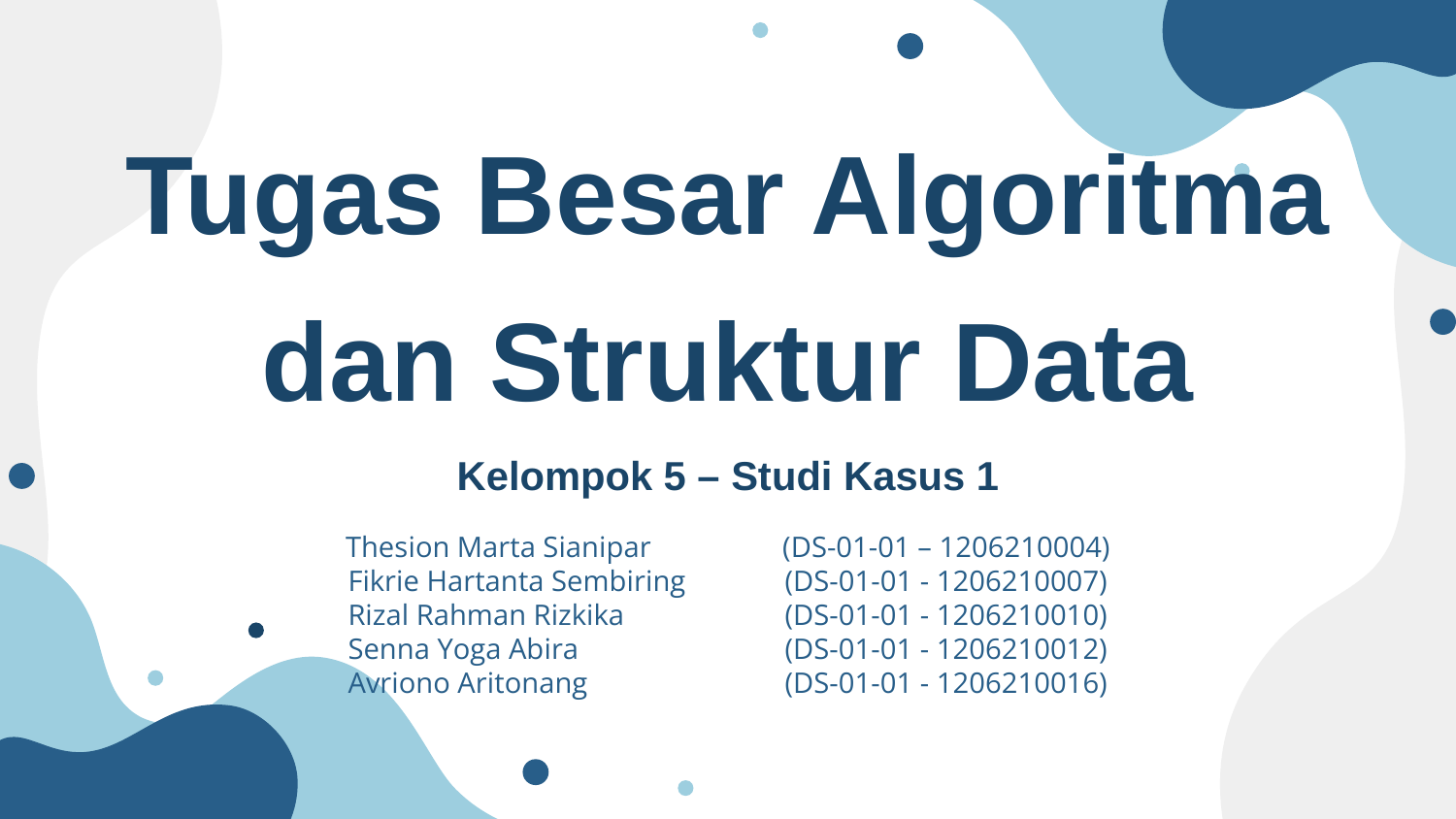

# Tugas Besar Algoritma dan Struktur Data
Kelompok 5 – Studi Kasus 1
Thesion Marta Sianipar 	(DS-01-01 – 1206210004)
Fikrie Hartanta Sembiring 	(DS-01-01 - 1206210007)
Rizal Rahman Rizkika 		(DS-01-01 - 1206210010)
Senna Yoga Abira	 	(DS-01-01 - 1206210012)
Avriono Aritonang 		(DS-01-01 - 1206210016)